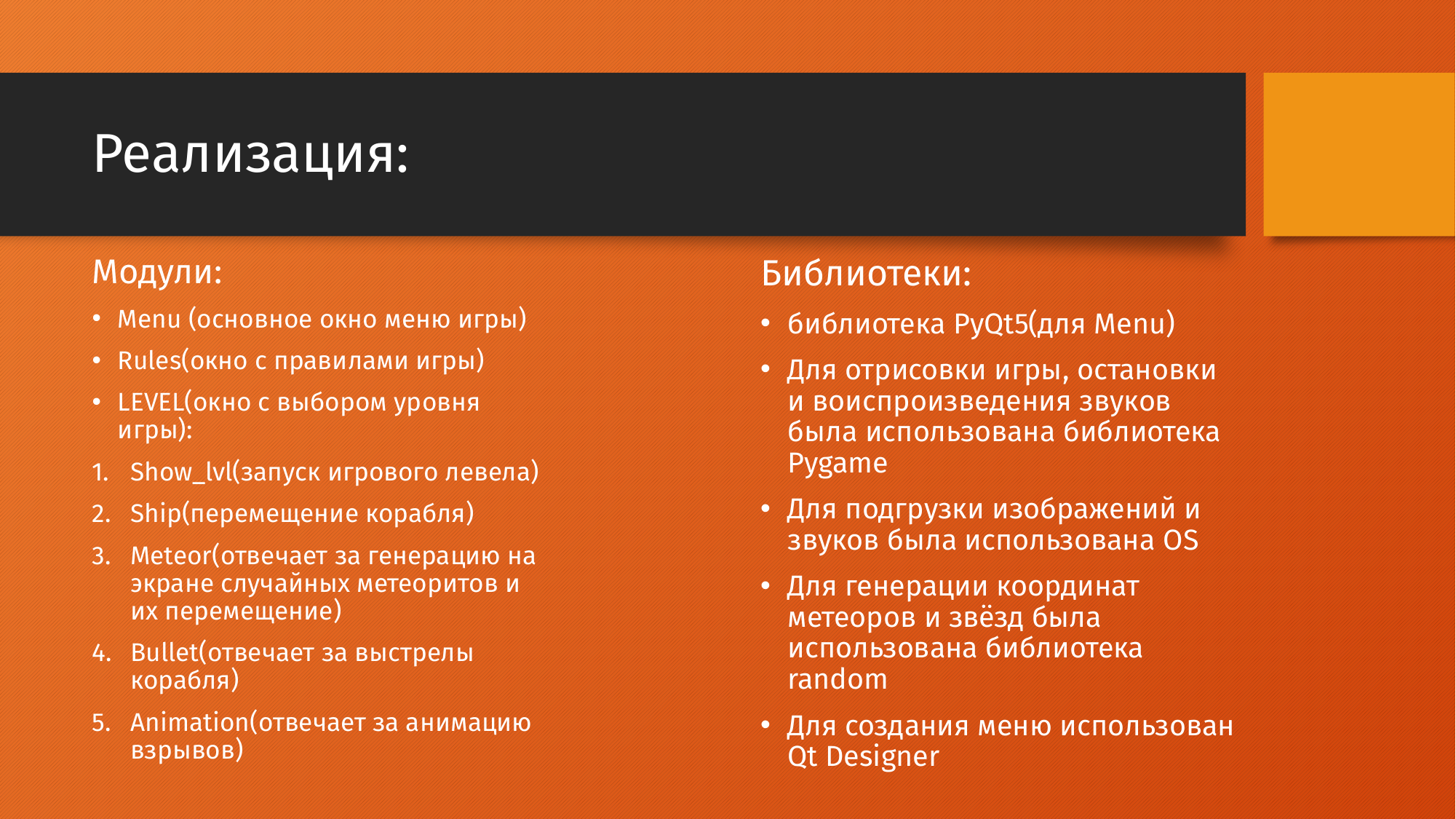

# Реализация:
Модули:
Menu (основное окно меню игры)
Rules(окно с правилами игры)
LEVEL(окно с выбором уровня игры):
Show_lvl(запуск игрового левела)
Ship(перемещение корабля)
Meteor(отвечает за генерацию на экране случайных метеоритов и их перемещение)
Bullet(отвечает за выстрелы корабля)
Animation(отвечает за анимацию взрывов)

Библиотеки:
библиотека PyQt5(для Menu)
Для отрисовки игры, остановки и воиспроизведения звуков была использована библиотека Pygame
Для подгрузки изображений и звуков была использована OS
Для генерации координат метеоров и звёзд была использована библиотека random
Для создания меню использован Qt Designer